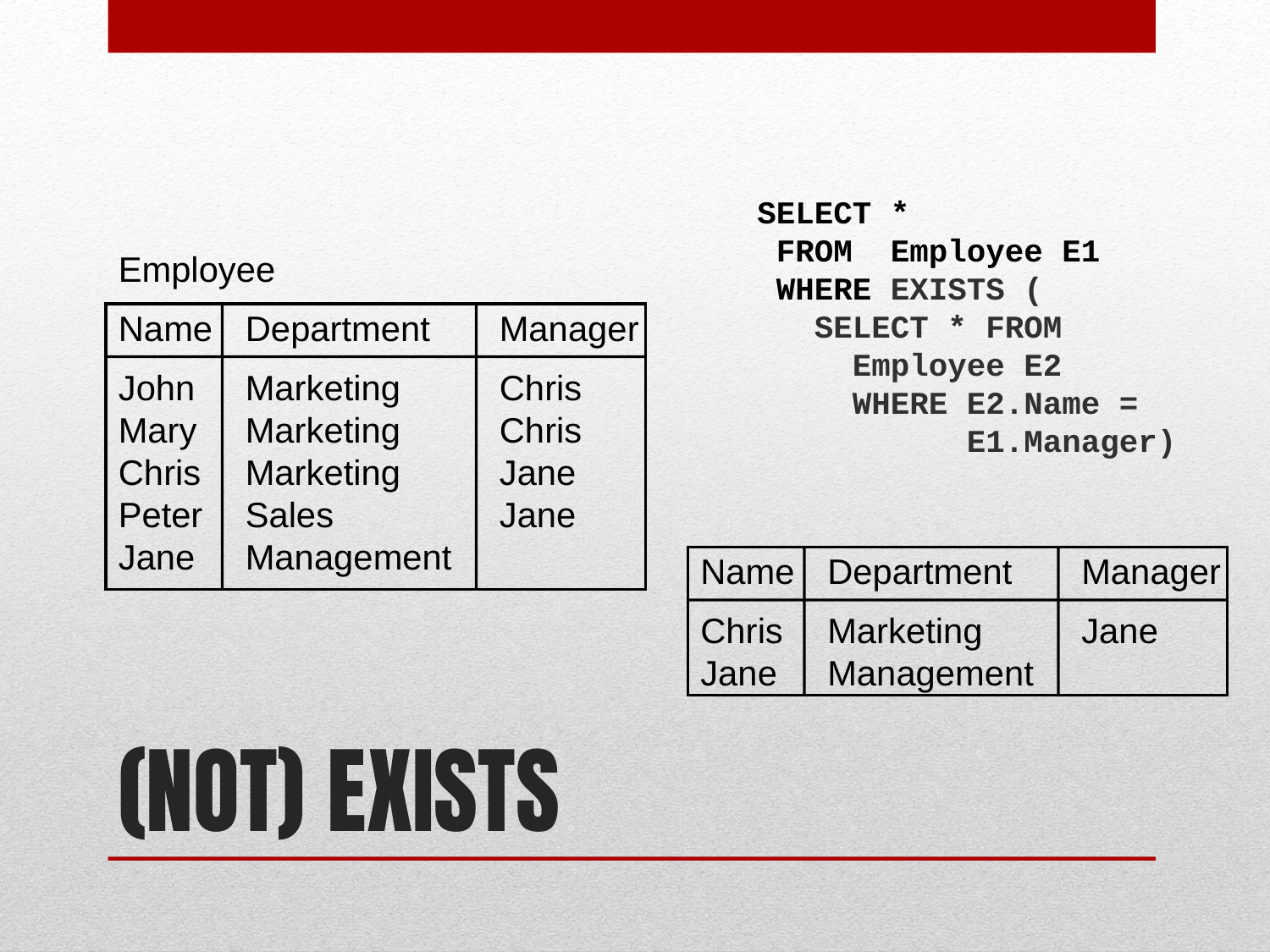

SELECT *
 FROM  Employee E1
 WHERE EXISTS (
   SELECT * FROM
     Employee E2
     WHERE E2.Name =
           E1.Manager)
Employee

Name	Department	Manager

John	Marketing	Chris
Mary	Marketing	Chris
Chris	Marketing	Jane
Peter	Sales		Jane
Jane	Management

Name	Department	Manager

Chris	Marketing	Jane
Jane	Management

# (NOT) EXISTS